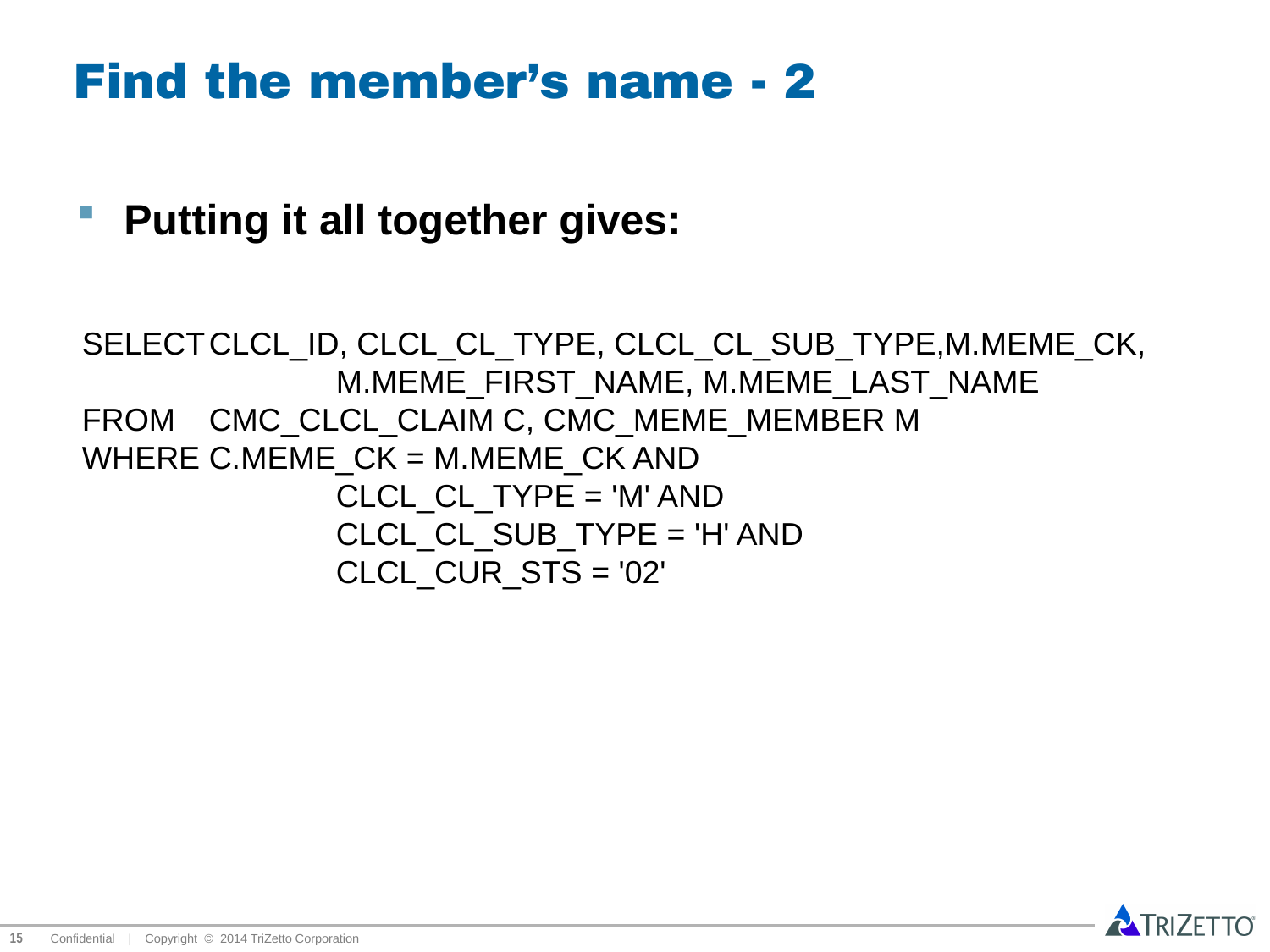

# Find the member’s name - 2
Putting it all together gives:
SELECT	CLCL_ID, CLCL_CL_TYPE, CLCL_CL_SUB_TYPE,M.MEME_CK,
		M.MEME_FIRST_NAME, M.MEME_LAST_NAME
FROM	CMC_CLCL_CLAIM C, CMC_MEME_MEMBER M
WHERE	C.MEME_CK = M.MEME_CK AND
		CLCL_CL_TYPE = 'M' AND
		CLCL_CL_SUB_TYPE = 'H' AND
		CLCL_CUR_STS = '02'